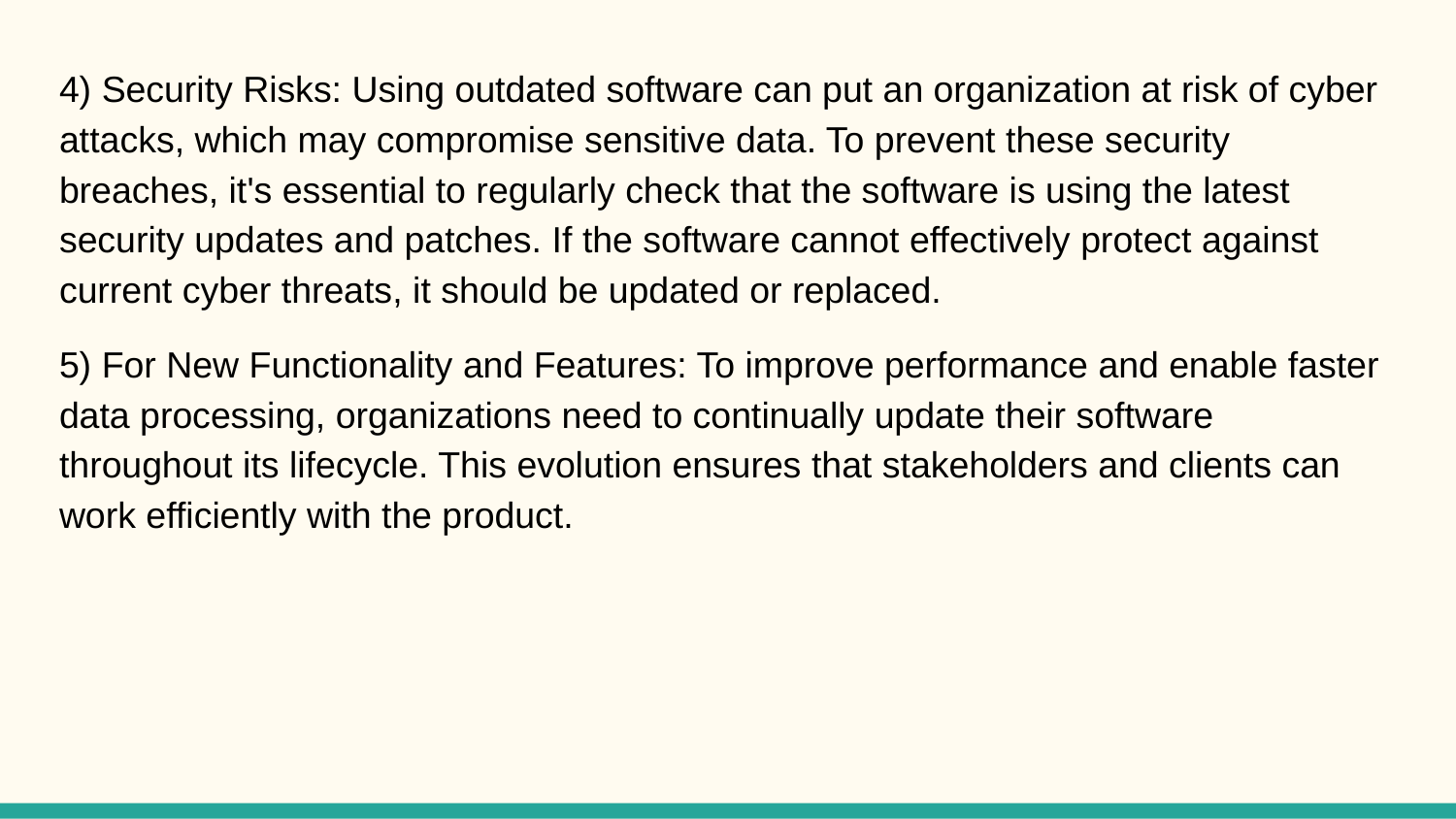

4) Security Risks: Using outdated software can put an organization at risk of cyber attacks, which may compromise sensitive data. To prevent these security breaches, it's essential to regularly check that the software is using the latest security updates and patches. If the software cannot effectively protect against current cyber threats, it should be updated or replaced.
5) For New Functionality and Features: To improve performance and enable faster data processing, organizations need to continually update their software throughout its lifecycle. This evolution ensures that stakeholders and clients can work efficiently with the product.